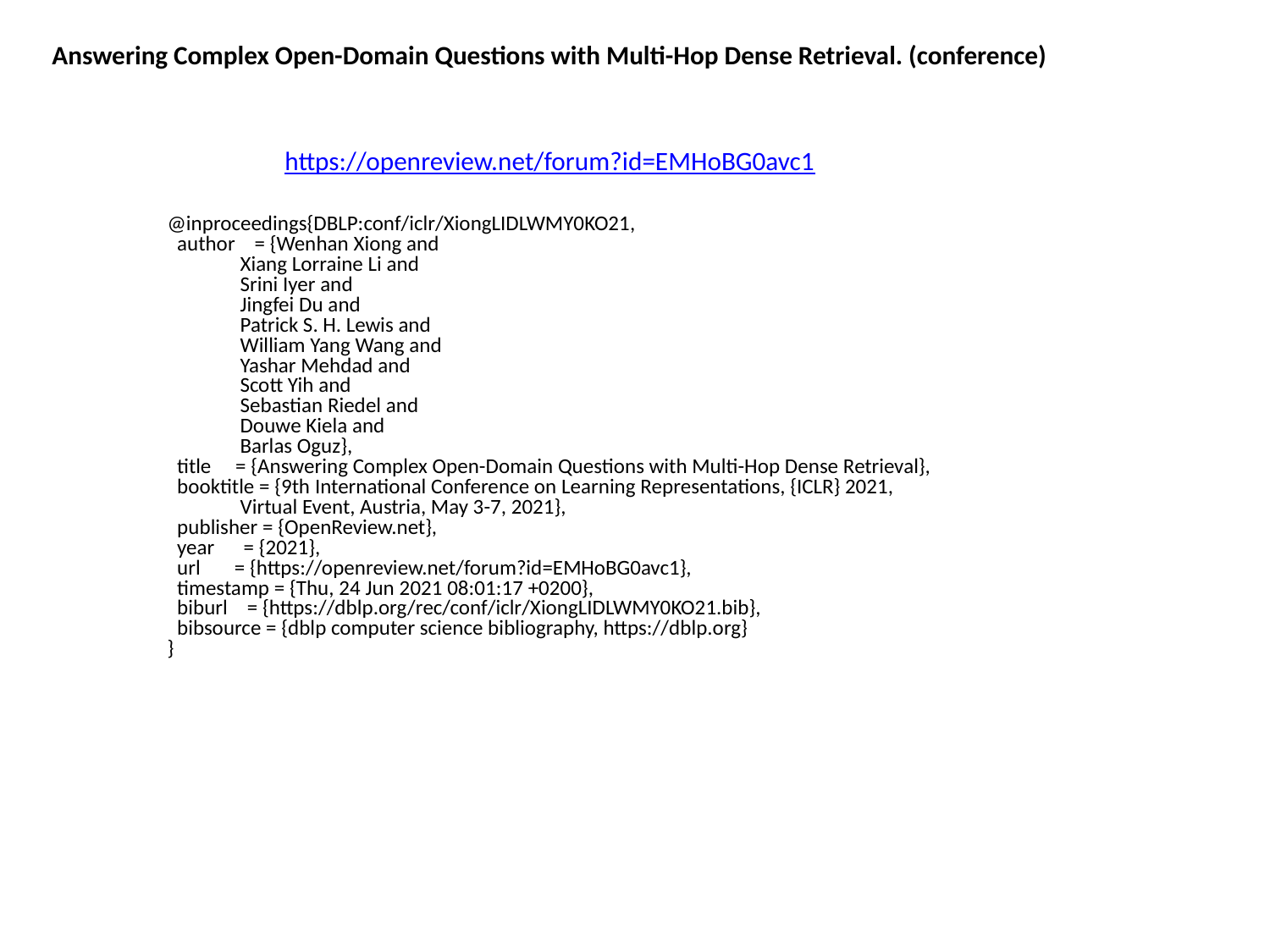

Answering Complex Open-Domain Questions with Multi-Hop Dense Retrieval. (conference)

https://openreview.net/forum?id=EMHoBG0avc1

@inproceedings{DBLP:conf/iclr/XiongLIDLWMY0KO21,
  author    = {Wenhan Xiong and
               Xiang Lorraine Li and
               Srini Iyer and
               Jingfei Du and
               Patrick S. H. Lewis and
               William Yang Wang and
               Yashar Mehdad and
               Scott Yih and
               Sebastian Riedel and
               Douwe Kiela and
               Barlas Oguz},
  title     = {Answering Complex Open-Domain Questions with Multi-Hop Dense Retrieval},
  booktitle = {9th International Conference on Learning Representations, {ICLR} 2021,
               Virtual Event, Austria, May 3-7, 2021},
  publisher = {OpenReview.net},
  year      = {2021},
  url       = {https://openreview.net/forum?id=EMHoBG0avc1},
  timestamp = {Thu, 24 Jun 2021 08:01:17 +0200},
  biburl    = {https://dblp.org/rec/conf/iclr/XiongLIDLWMY0KO21.bib},
  bibsource = {dblp computer science bibliography, https://dblp.org}
}